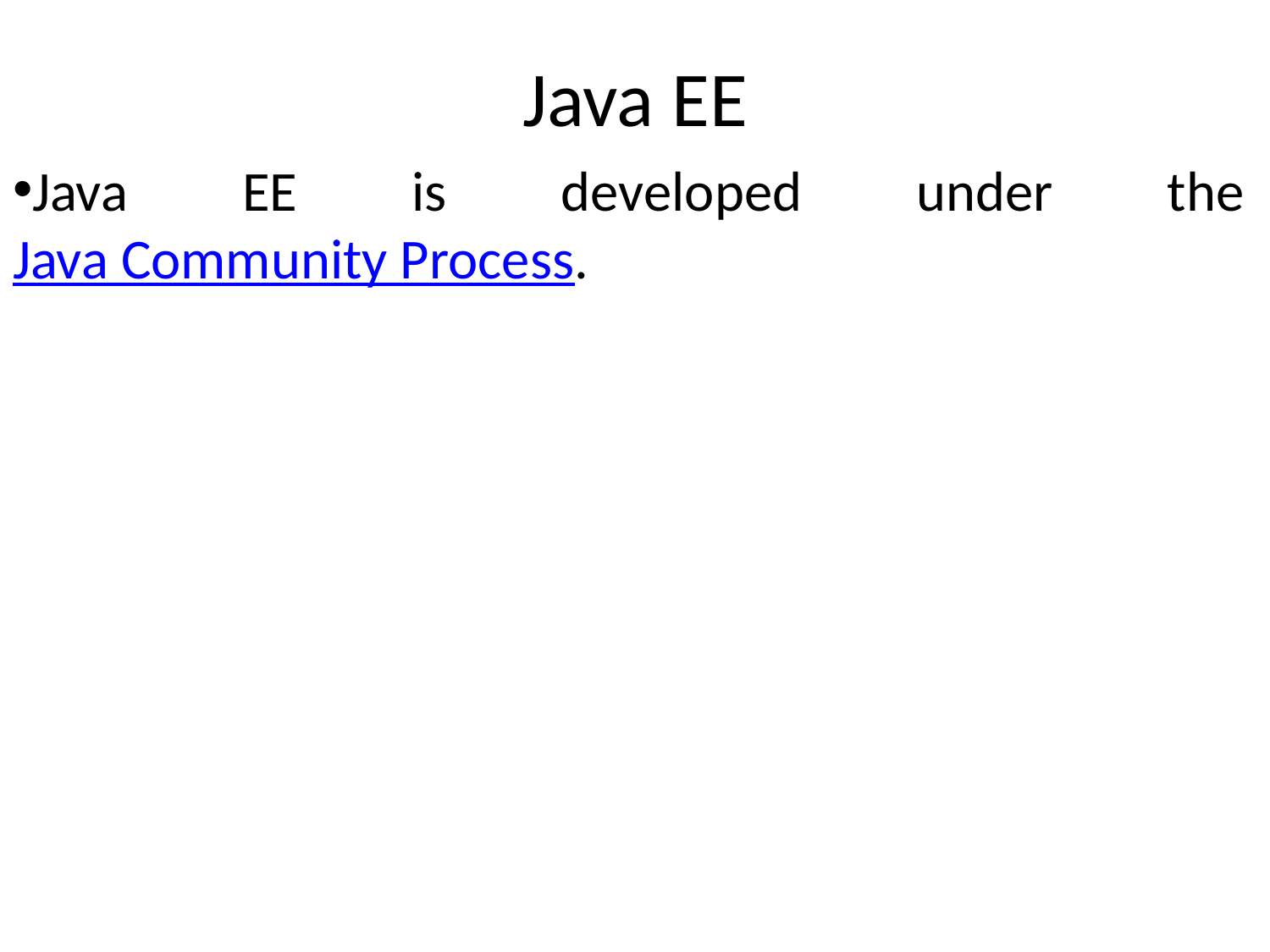

# Java EE
Java EE is developed under the Java Community Process.